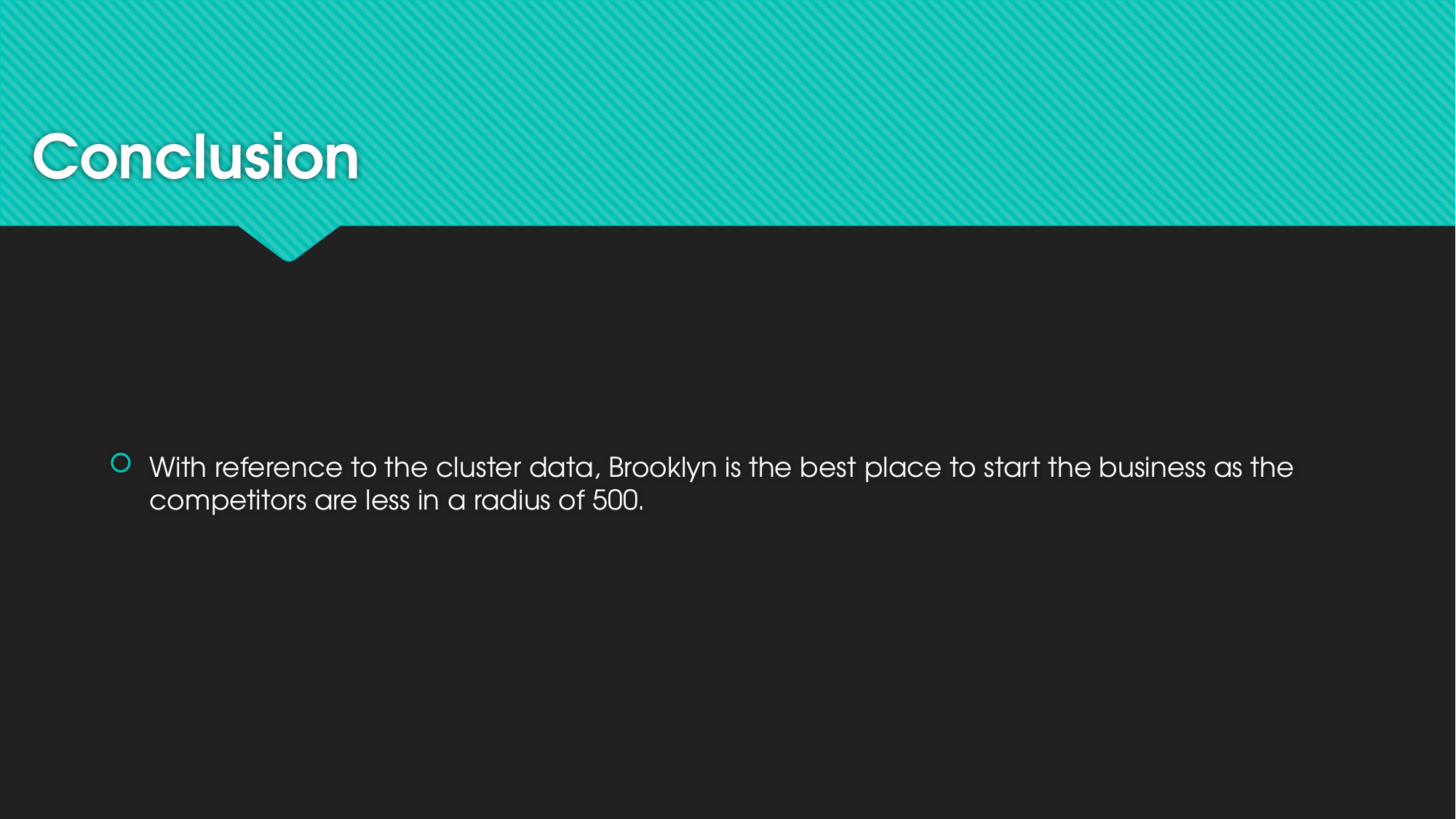

# Conclusion
With reference to the cluster data, Brooklyn is the best place to start the business as the competitors are less in a radius of 500.